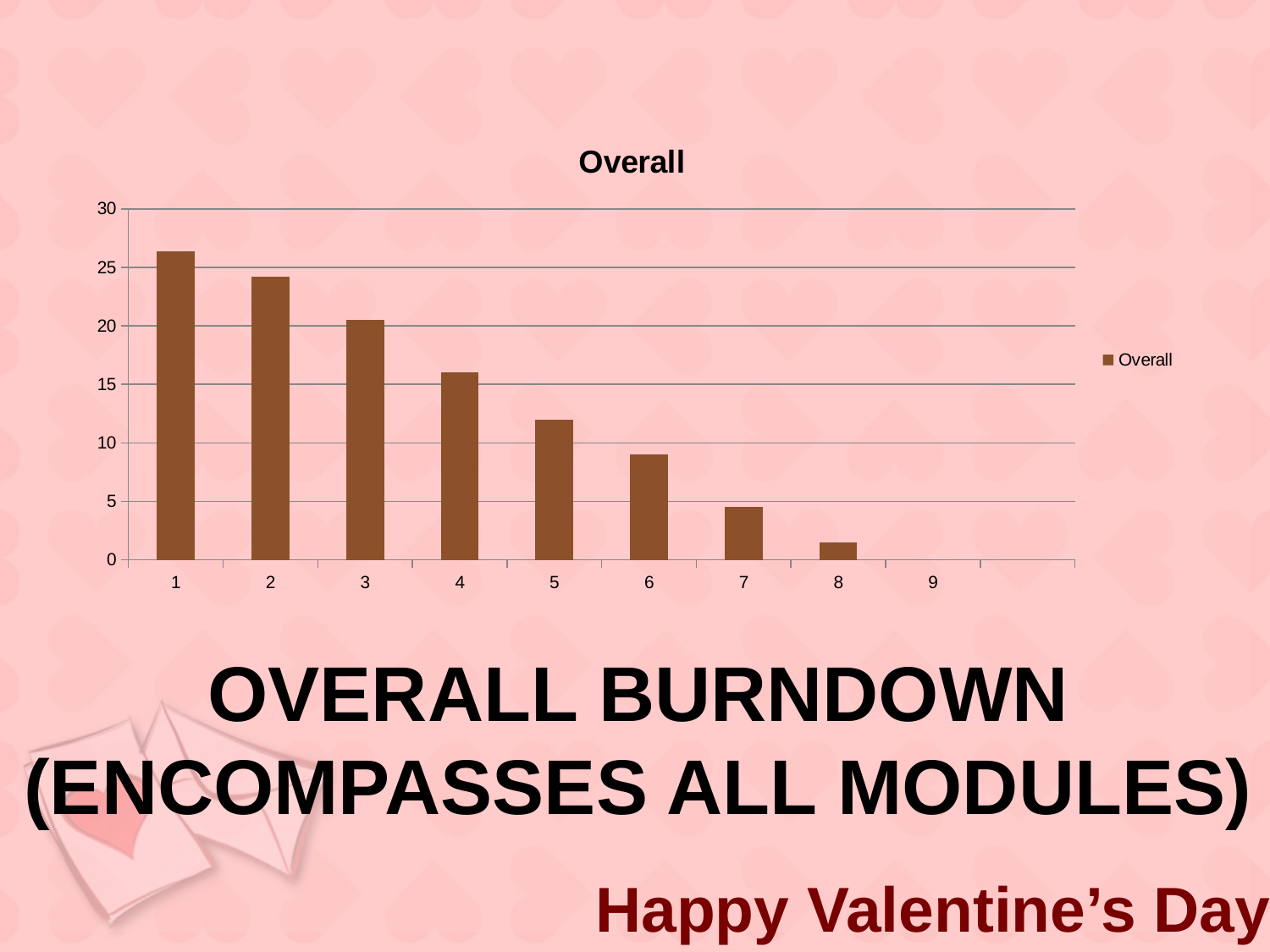

### Chart:

| Category |  |
|---|---|
Overall burndown
(Encompasses all modules)
Happy Valentine’s Day! <3